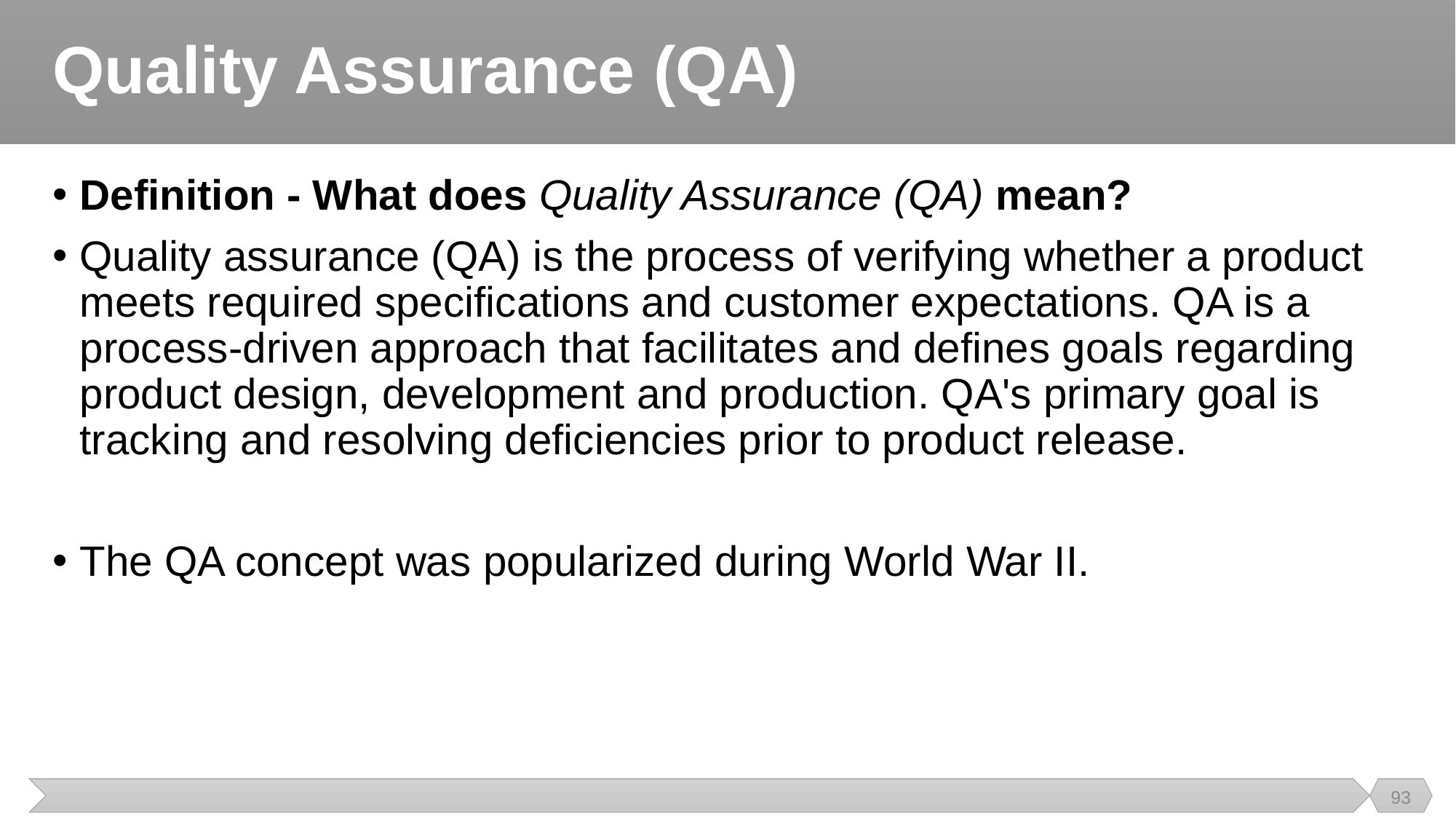

# Quality Assurance (QA)
Definition - What does Quality Assurance (QA) mean?
Quality assurance (QA) is the process of verifying whether a product meets required specifications and customer expectations. QA is a process-driven approach that facilitates and defines goals regarding product design, development and production. QA's primary goal is tracking and resolving deficiencies prior to product release.

The QA concept was popularized during World War II.
93